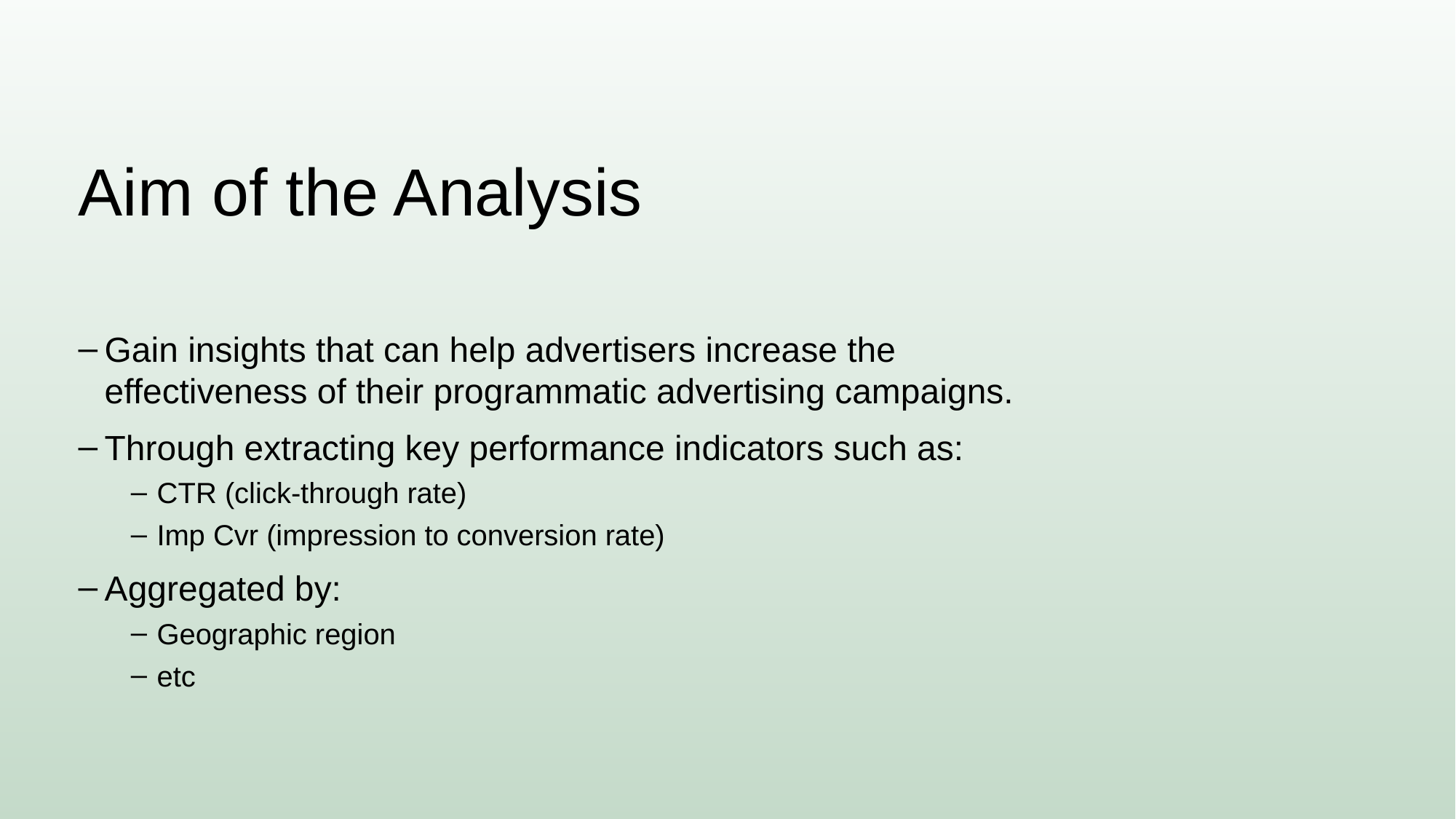

# Aim of the Analysis
Gain insights that can help advertisers increase the effectiveness of their programmatic advertising campaigns.
Through extracting key performance indicators such as:
CTR (click-through rate)
Imp Cvr (impression to conversion rate)
Aggregated by:
Geographic region
etc